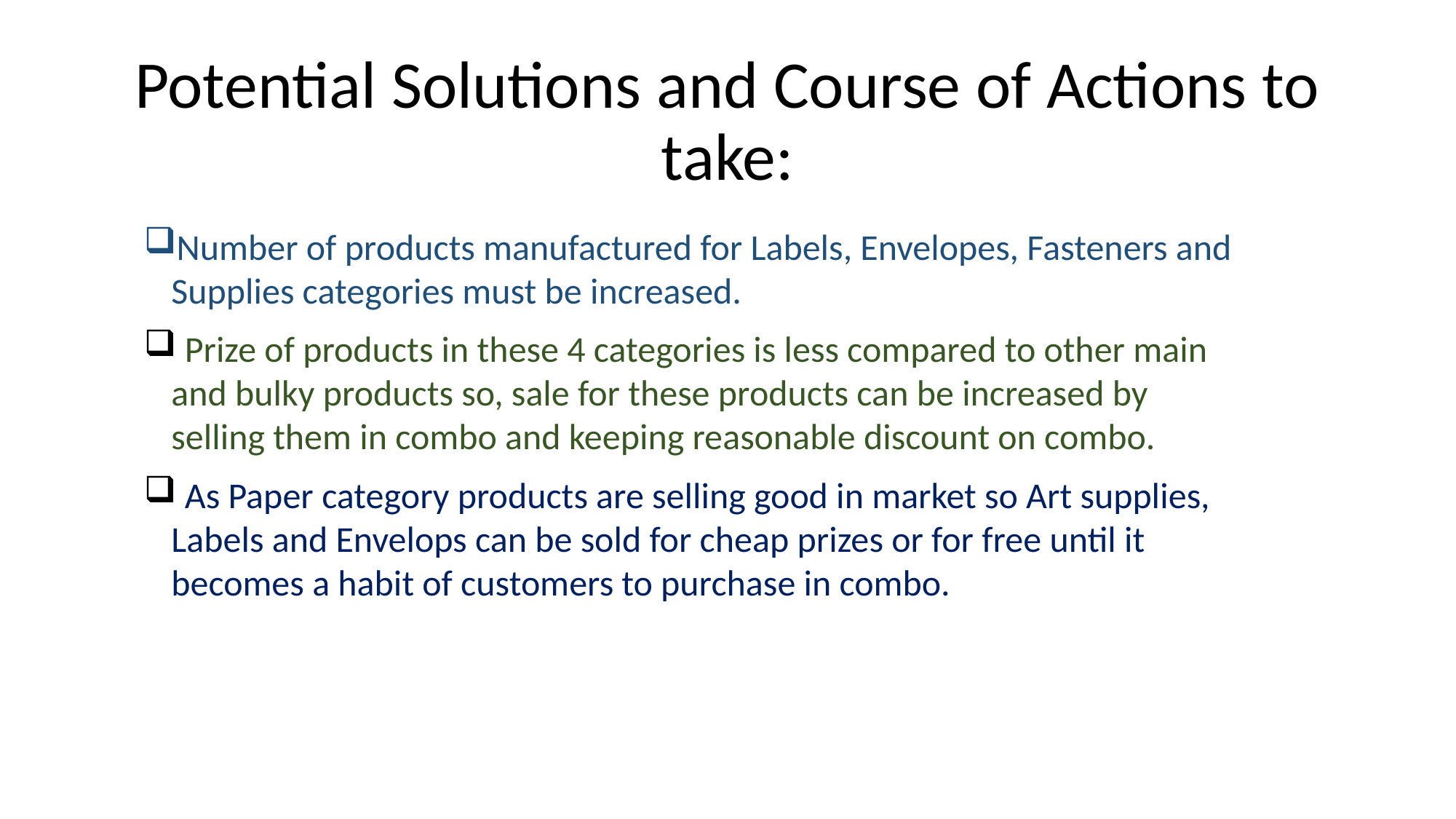

# Potential Solutions and Course of Actions to take:
Number of products manufactured for Labels, Envelopes, Fasteners and  Supplies categories must be increased.
 Prize of products in these 4 categories is less compared to other main and bulky products so, sale for these products can be increased by selling them in combo and keeping reasonable discount on combo.
 As Paper category products are selling good in market so Art supplies, Labels and Envelops can be sold for cheap prizes or for free until it becomes a habit of customers to purchase in combo.